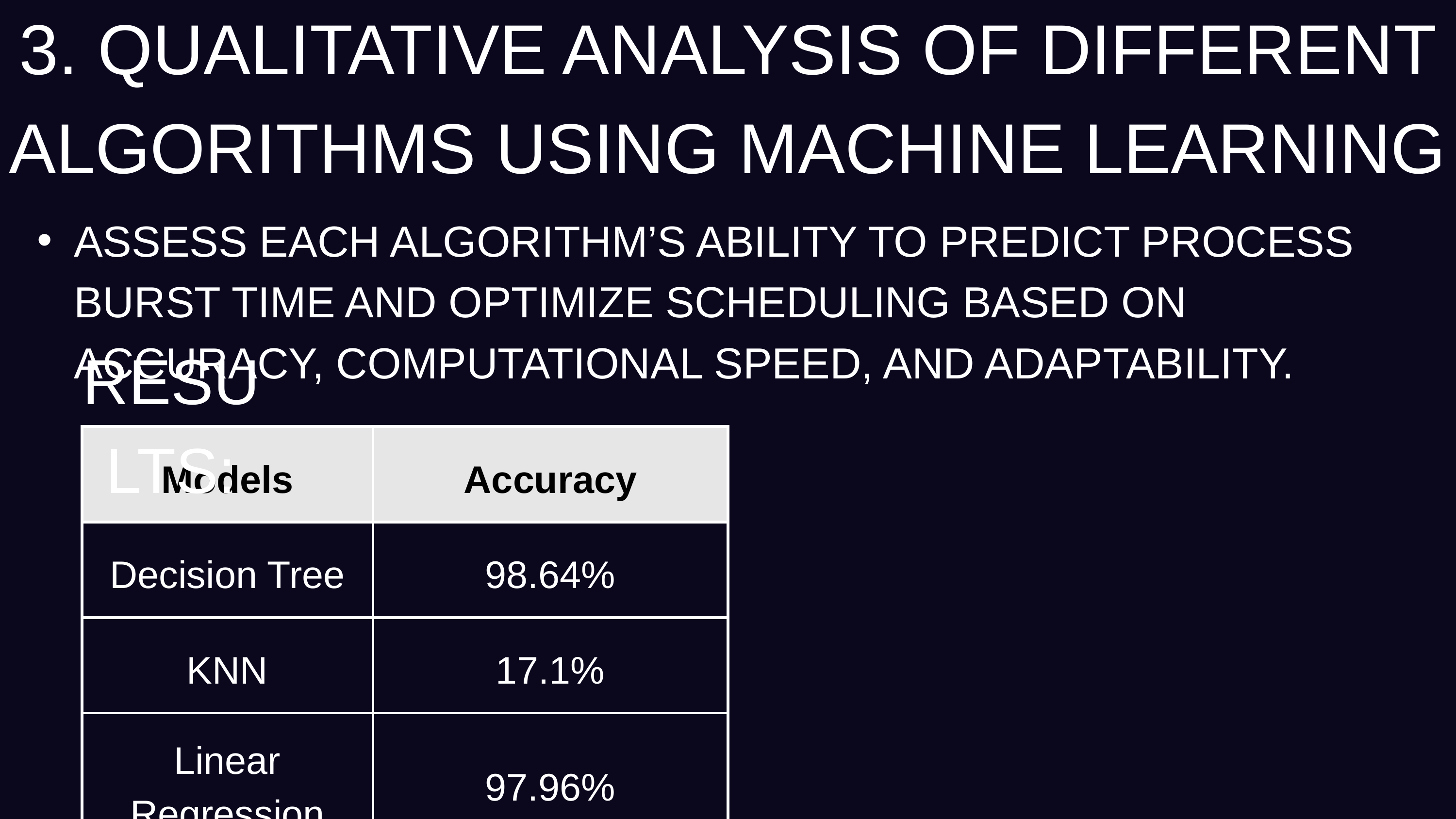

3. QUALITATIVE ANALYSIS OF DIFFERENT ALGORITHMS USING MACHINE LEARNING
ASSESS EACH ALGORITHM’S ABILITY TO PREDICT PROCESS BURST TIME AND OPTIMIZE SCHEDULING BASED ON ACCURACY, COMPUTATIONAL SPEED, AND ADAPTABILITY.
RESULTS:
| Models | Accuracy |
| --- | --- |
| Decision Tree | 98.64% |
| KNN | 17.1% |
| Linear Regression | 97.96% |